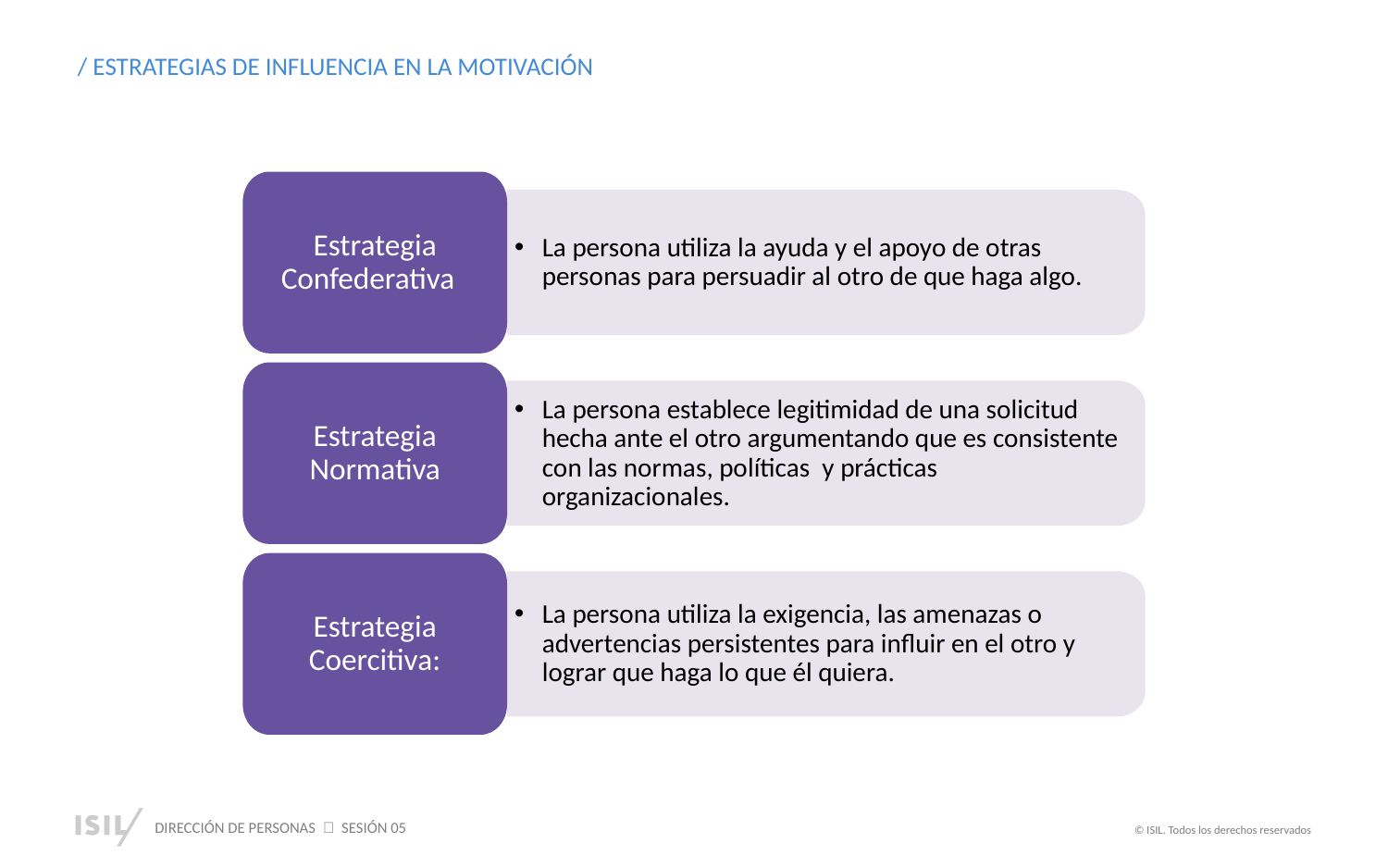

/ ESTRATEGIAS DE INFLUENCIA EN LA MOTIVACIÓN
Estrategia Confederativa
La persona utiliza la ayuda y el apoyo de otras personas para persuadir al otro de que haga algo.
Estrategia Normativa
La persona establece legitimidad de una solicitud hecha ante el otro argumentando que es consistente con las normas, políticas  y prácticas organizacionales.
Estrategia Coercitiva:
La persona utiliza la exigencia, las amenazas o advertencias persistentes para influir en el otro y lograr que haga lo que él quiera.